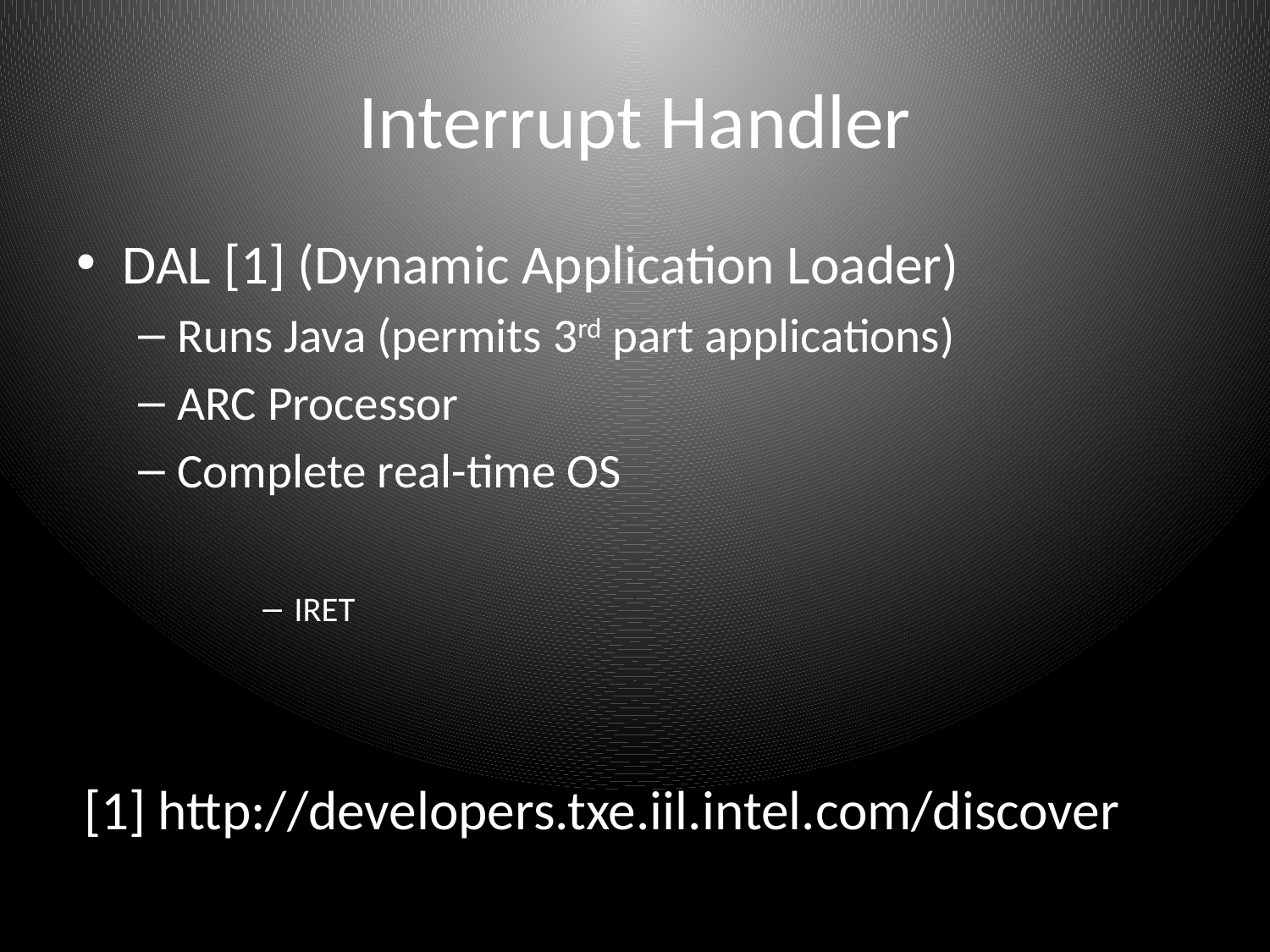

Interrupt Handler
DAL [1] (Dynamic Application Loader)
Runs Java (permits 3rd part applications)
ARC Processor
Complete real-time OS

IRET

[1] http://developers.txe.iil.intel.com/discover